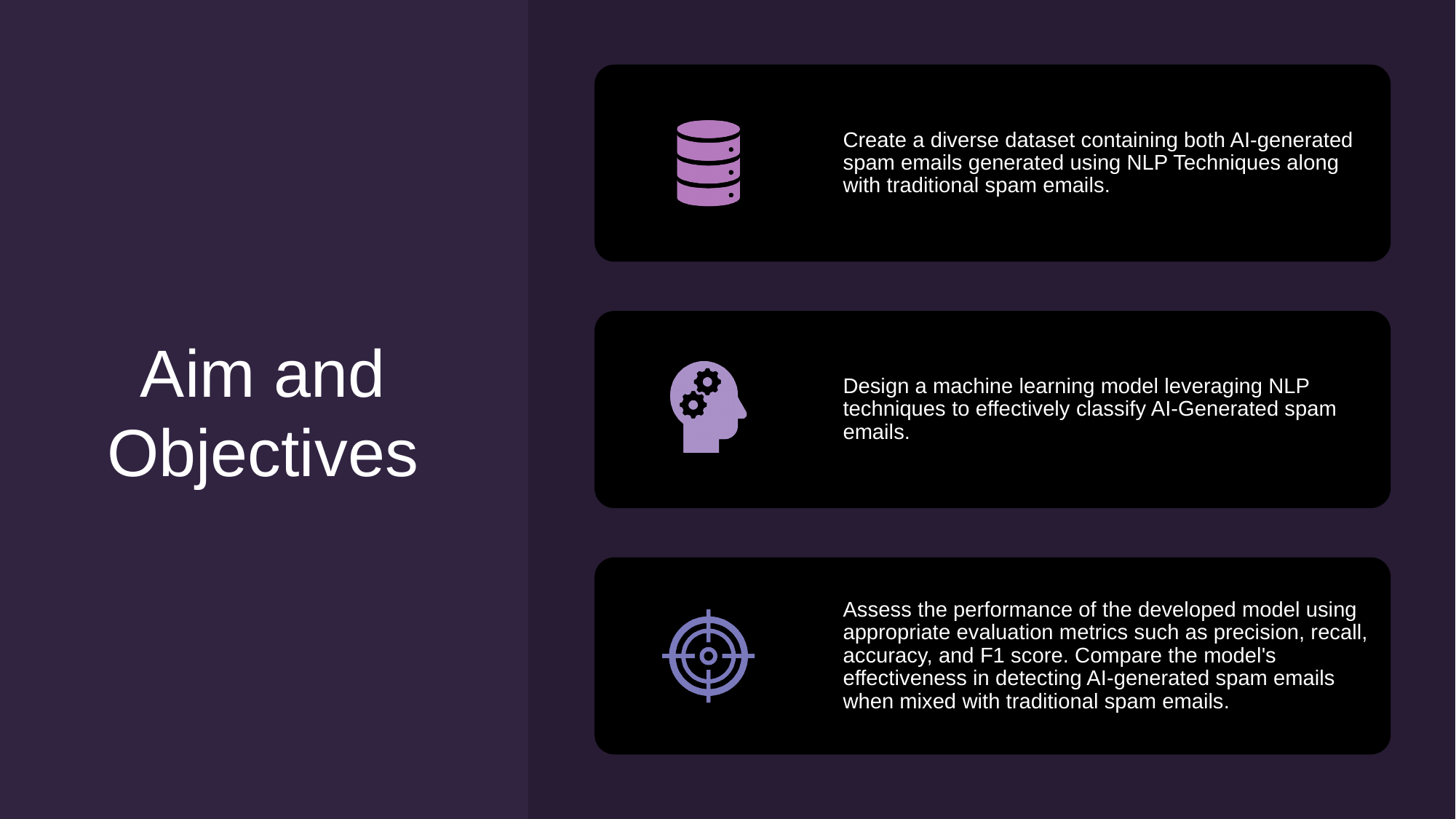

Create a diverse dataset containing both AI-generated spam emails generated using NLP Techniques along with traditional spam emails.
Design a machine learning model leveraging NLP techniques to effectively classify AI-Generated spam emails.
Assess the performance of the developed model using appropriate evaluation metrics such as precision, recall, accuracy, and F1 score. Compare the model's effectiveness in detecting AI-generated spam emails when mixed with traditional spam emails.
# Aim and Objectives
3